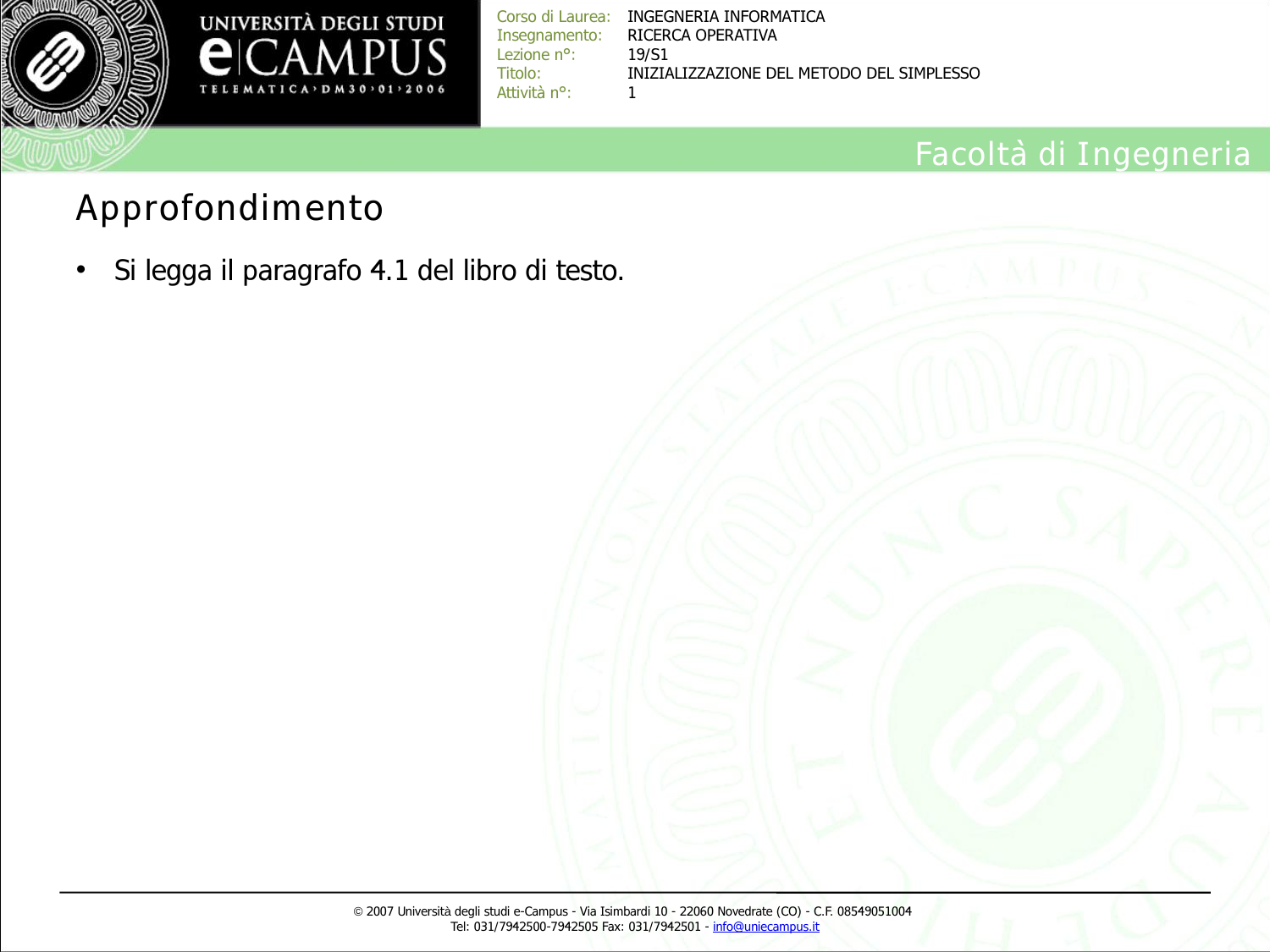

# Approfondimento
 Si legga il paragrafo 4.1 del libro di testo.